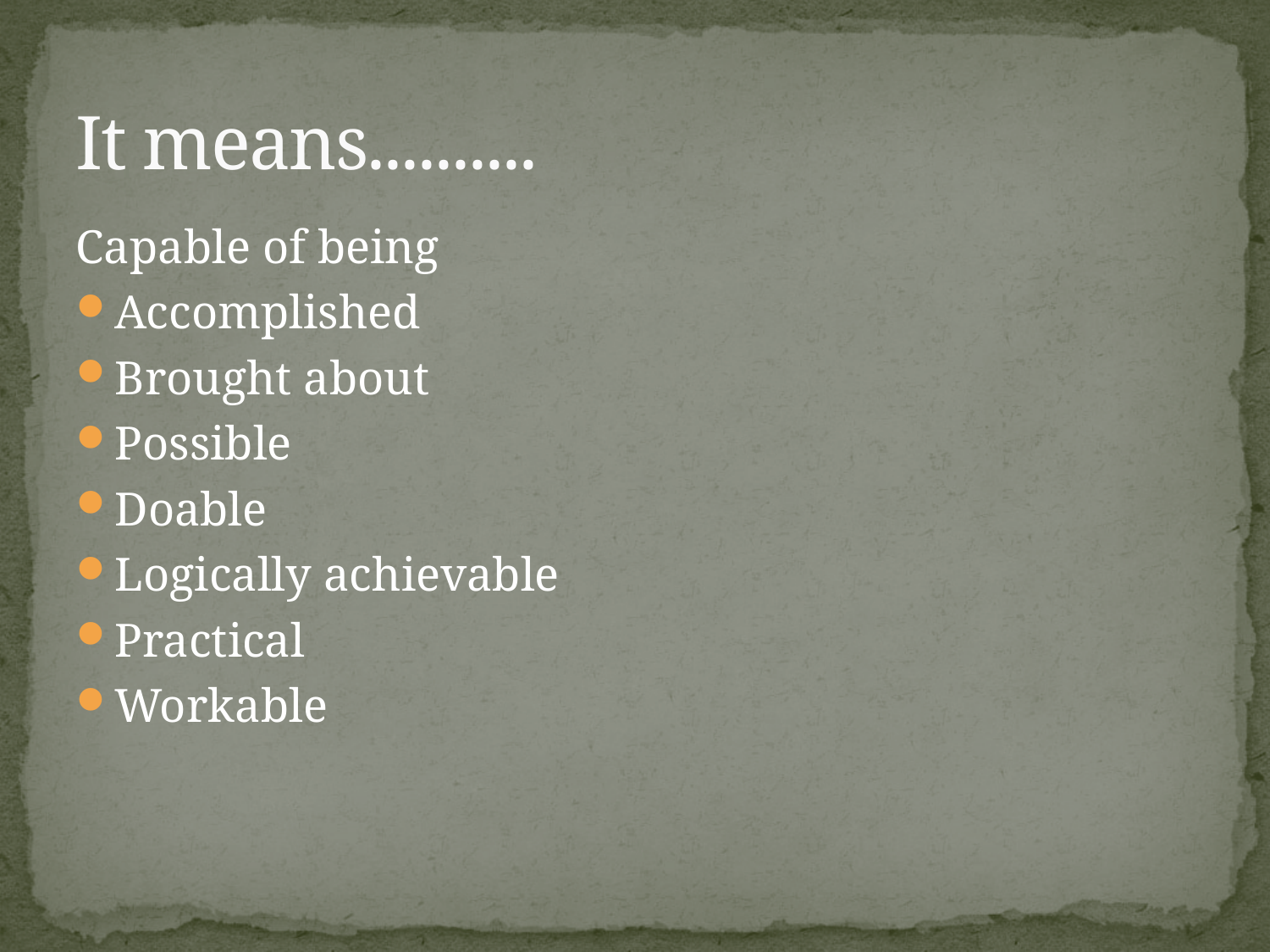

# It means..........
Capable of being
Accomplished
Brought about
Possible
Doable
Logically achievable
Practical
Workable